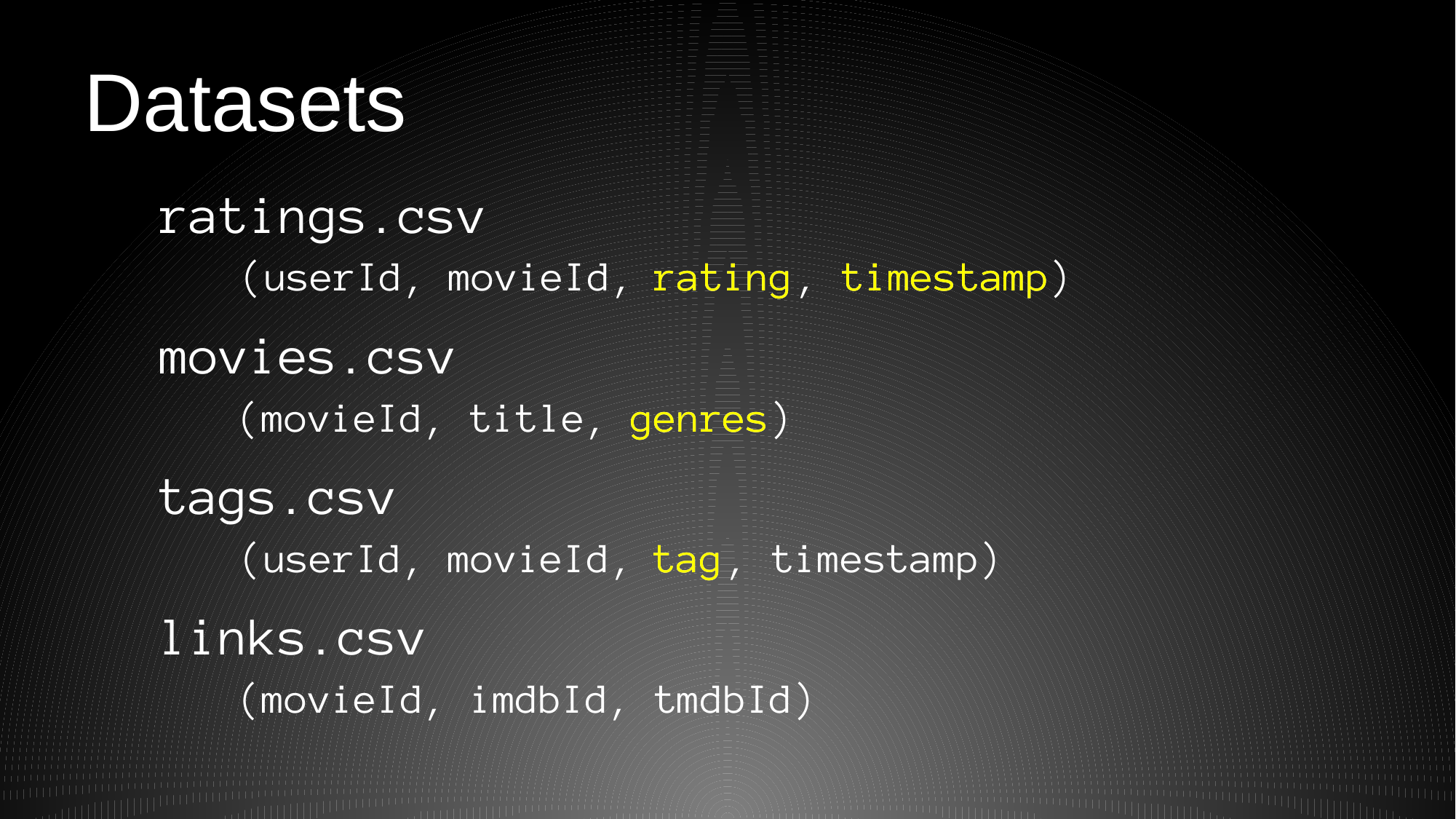

Datasets
ratings.csv
rating
rating
timestamp
timestamp
(userId, movieId,       ,          )
movies.csv
genres
genres
(movieId, title,       )
tags.csv
tag
tag
(userId, movieId,    , timestamp)
links.csv
(movieId, imdbId, tmdbId)